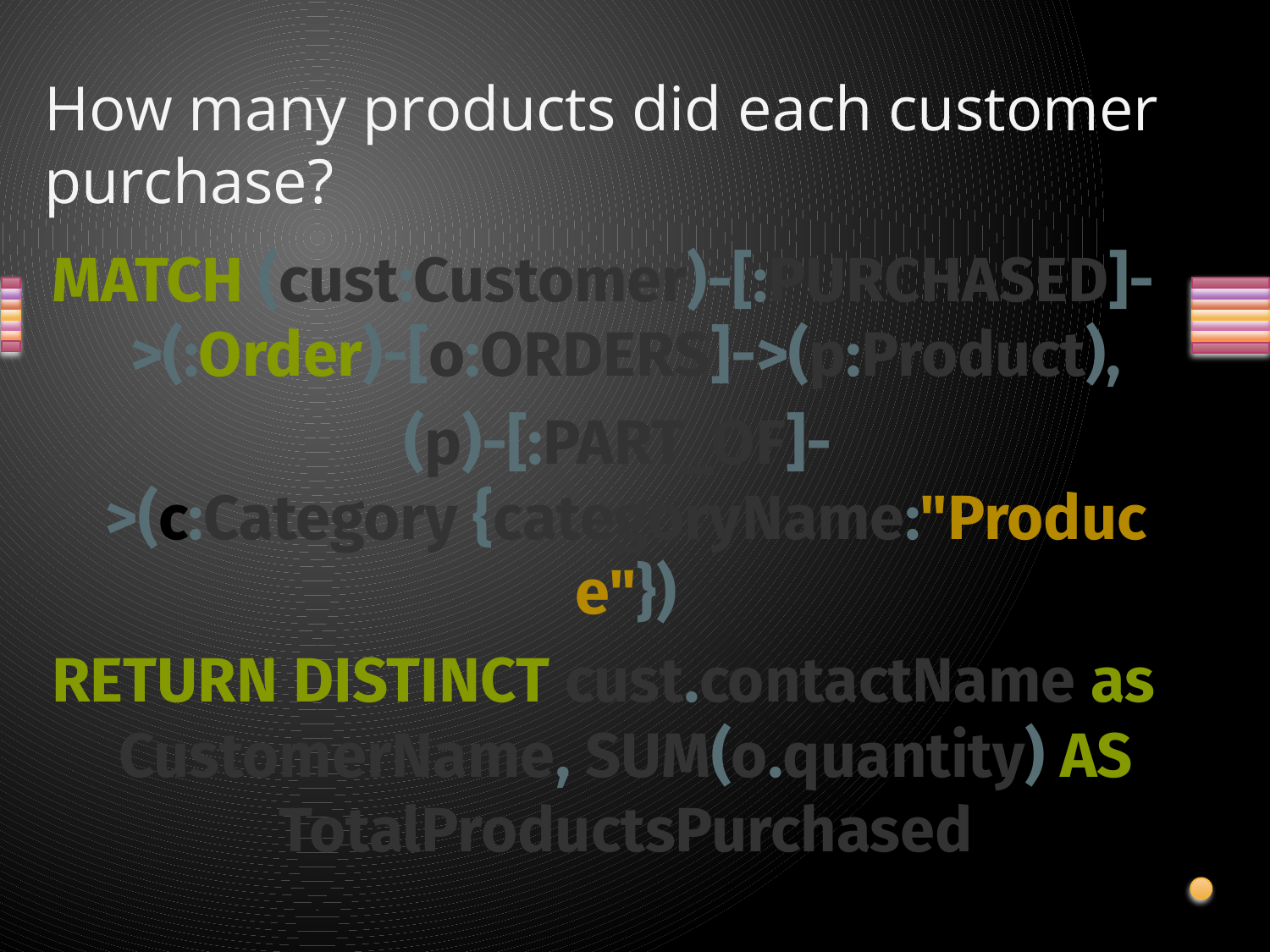

# How many products did each customer purchase?
MATCH (cust:Customer)-[:PURCHASED]->(:Order)-[o:ORDERS]->(p:Product),
  (p)-[:PART_OF]->(c:Category {categoryName:"Produce"})
RETURN DISTINCT cust.contactName as CustomerName, SUM(o.quantity) AS TotalProductsPurchased